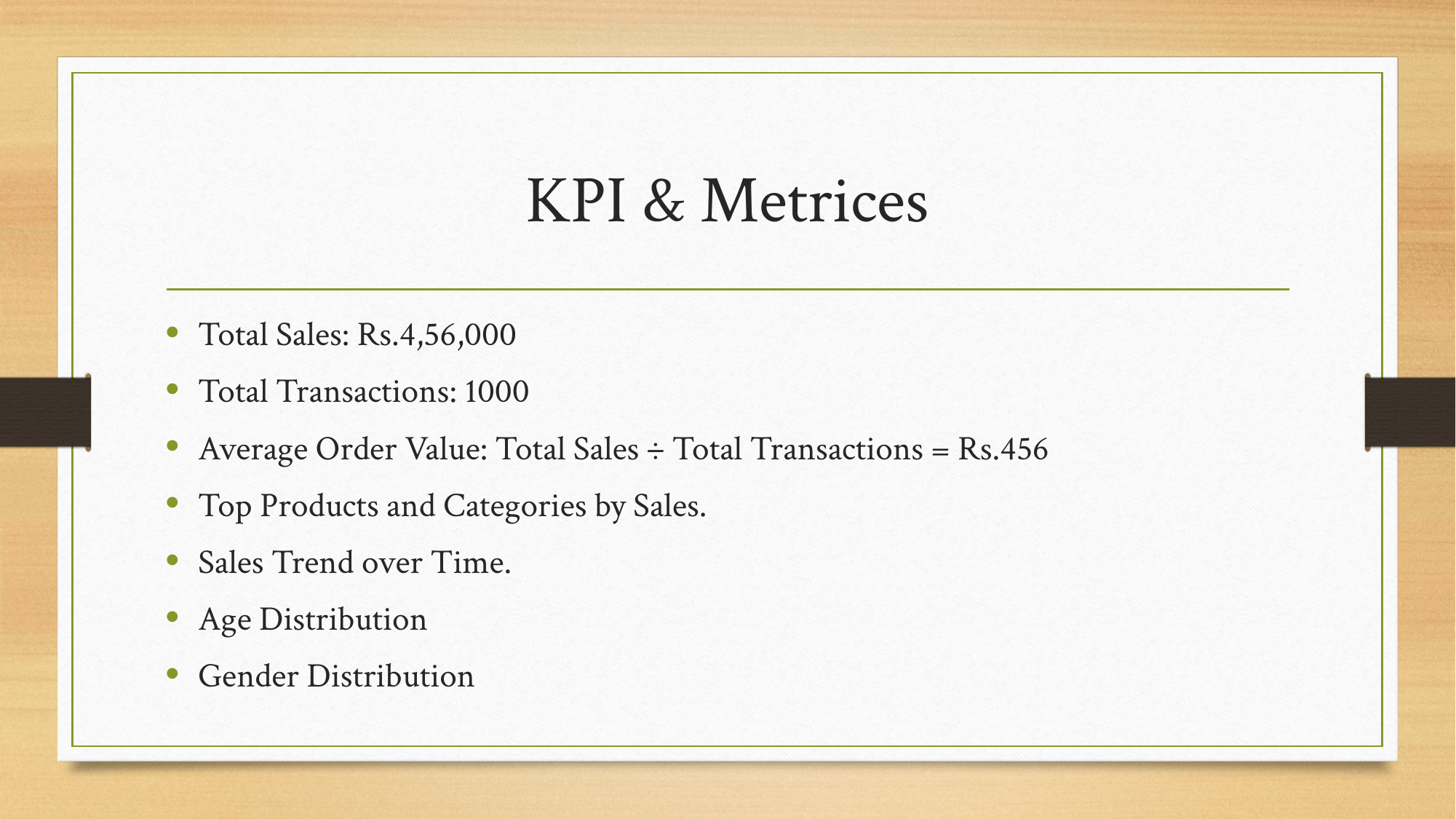

# KPI & Metrices
Total Sales: Rs.4,56,000
Total Transactions: 1000
Average Order Value: Total Sales ÷ Total Transactions = Rs.456
Top Products and Categories by Sales.
Sales Trend over Time.
Age Distribution
Gender Distribution